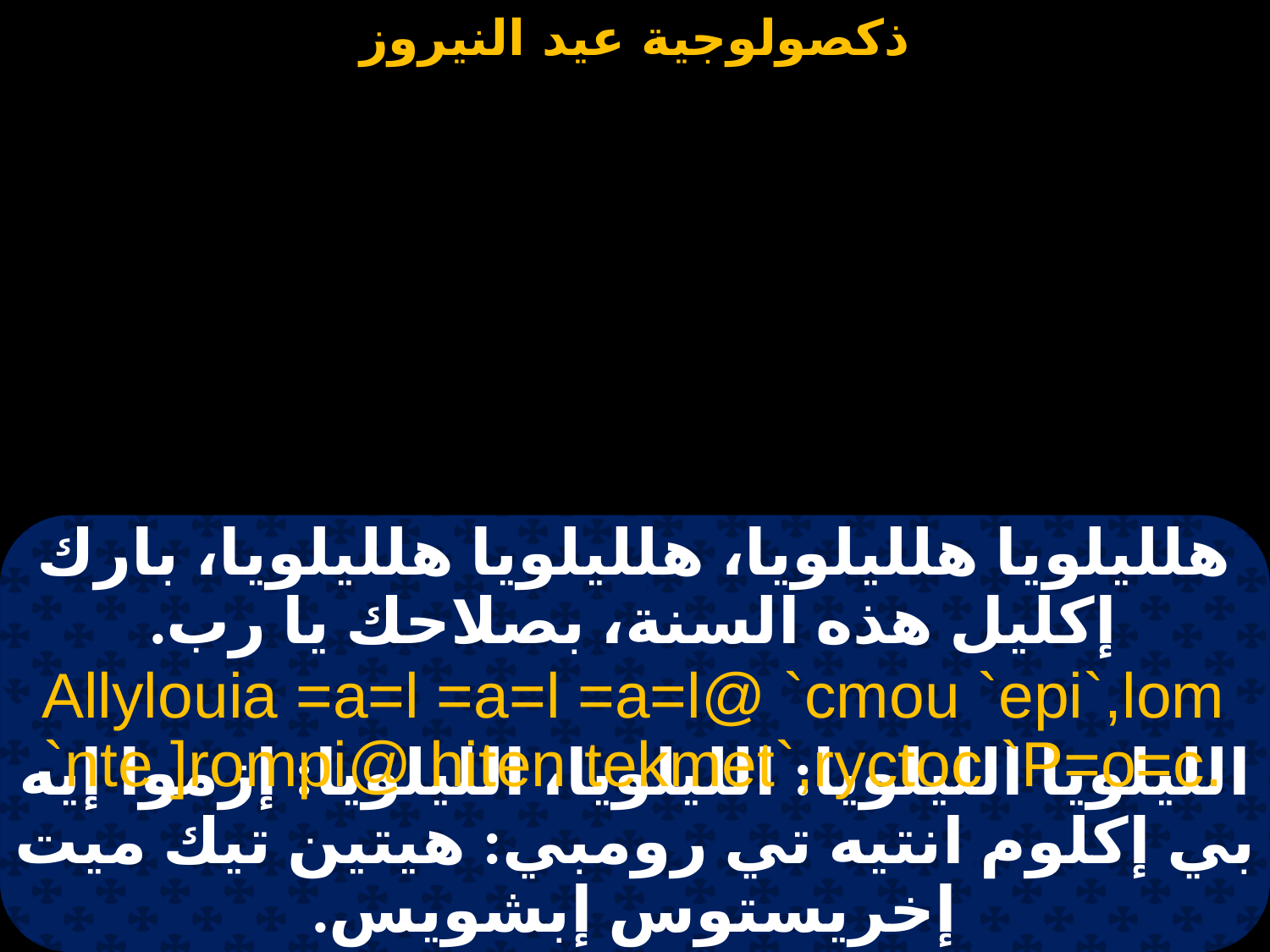

#
هلليلويا هلليلويا، هلليلويا هلليلويا، بارك إكليل هذه السنة، بصلاحك يا رب.

Allylouia =a=l =a=l =a=l@ `cmou `epi`,lom `nte ]rompi@ hiten tekmet`,ryctoc `P=o=c.
الليلويا الليلويا: الليلويا، الليلويا: إزموا إيه بي إكلوم انتيه تي رومبي: هيتين تيك ميت إخريستوس إبشويس.